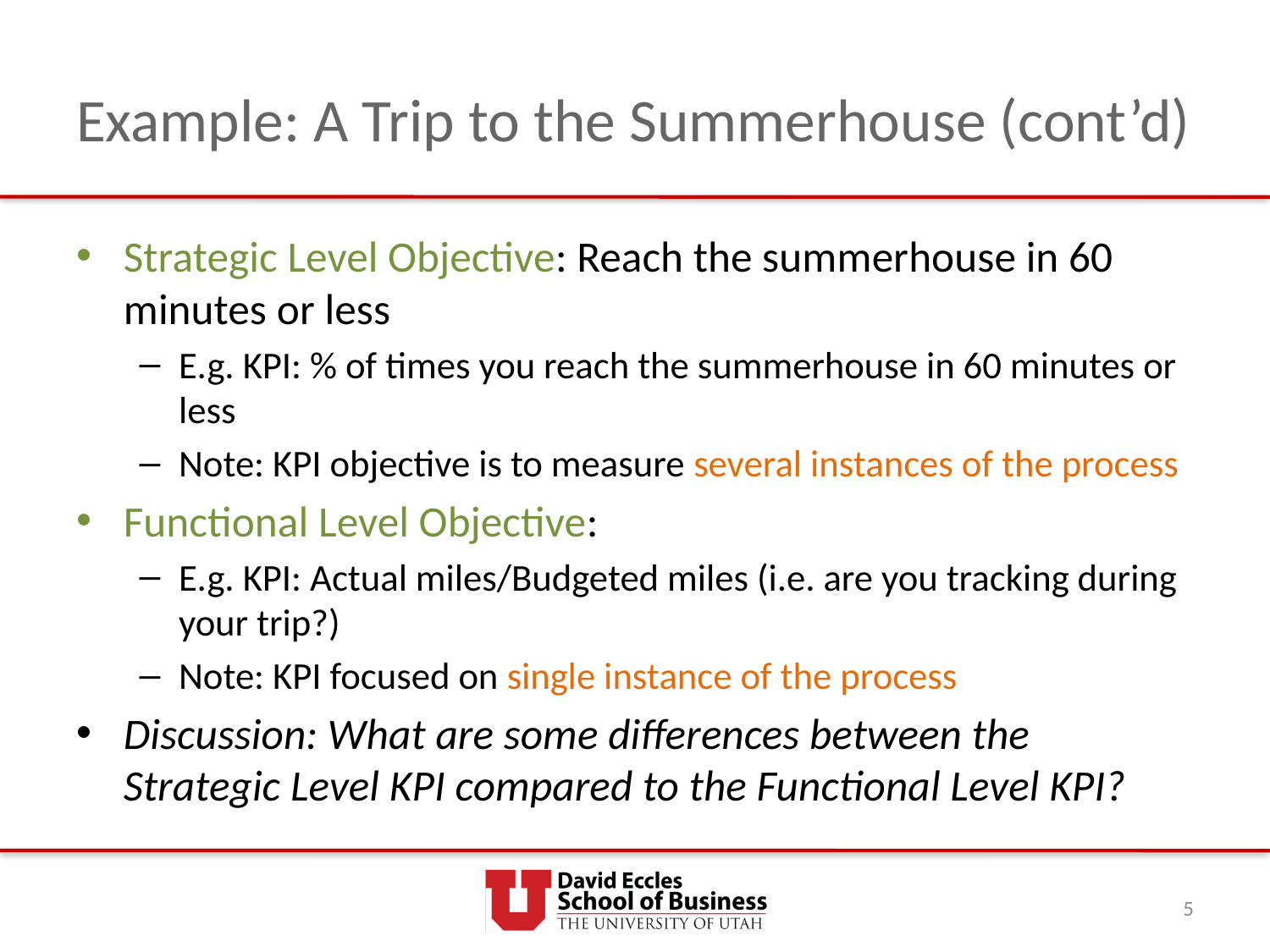

# Example: A Trip to the Summerhouse (cont’d)
Strategic Level Objective: Reach the summerhouse in 60 minutes or less
E.g. KPI: % of times you reach the summerhouse in 60 minutes or less
Note: KPI objective is to measure several instances of the process
Functional Level Objective:
E.g. KPI: Actual miles/Budgeted miles (i.e. are you tracking during your trip?)
Note: KPI focused on single instance of the process
Discussion: What are some differences between the Strategic Level KPI compared to the Functional Level KPI?

5